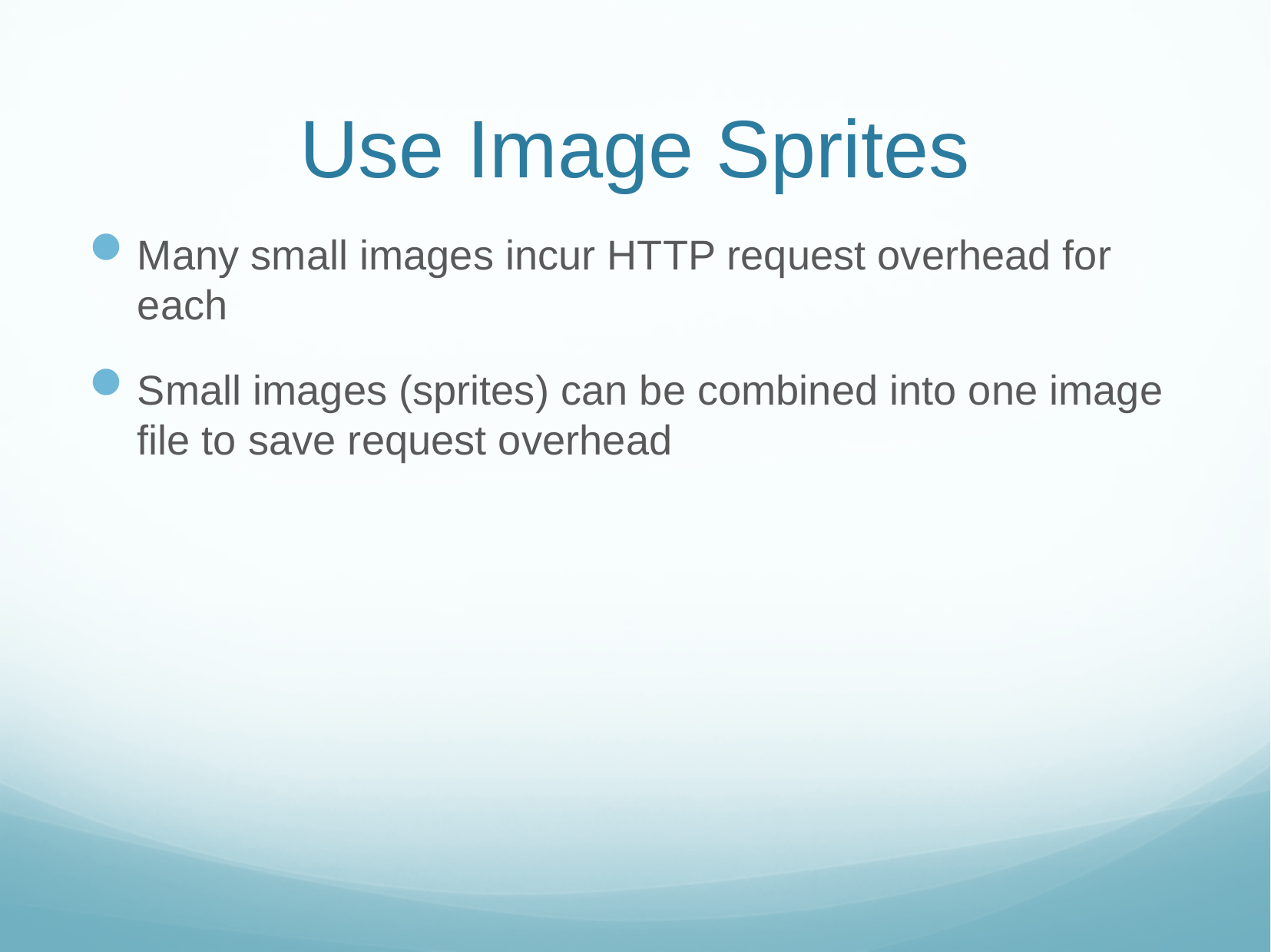

# Use Image Sprites
Many small images incur HTTP request overhead for each
Small images (sprites) can be combined into one image file to save request overhead